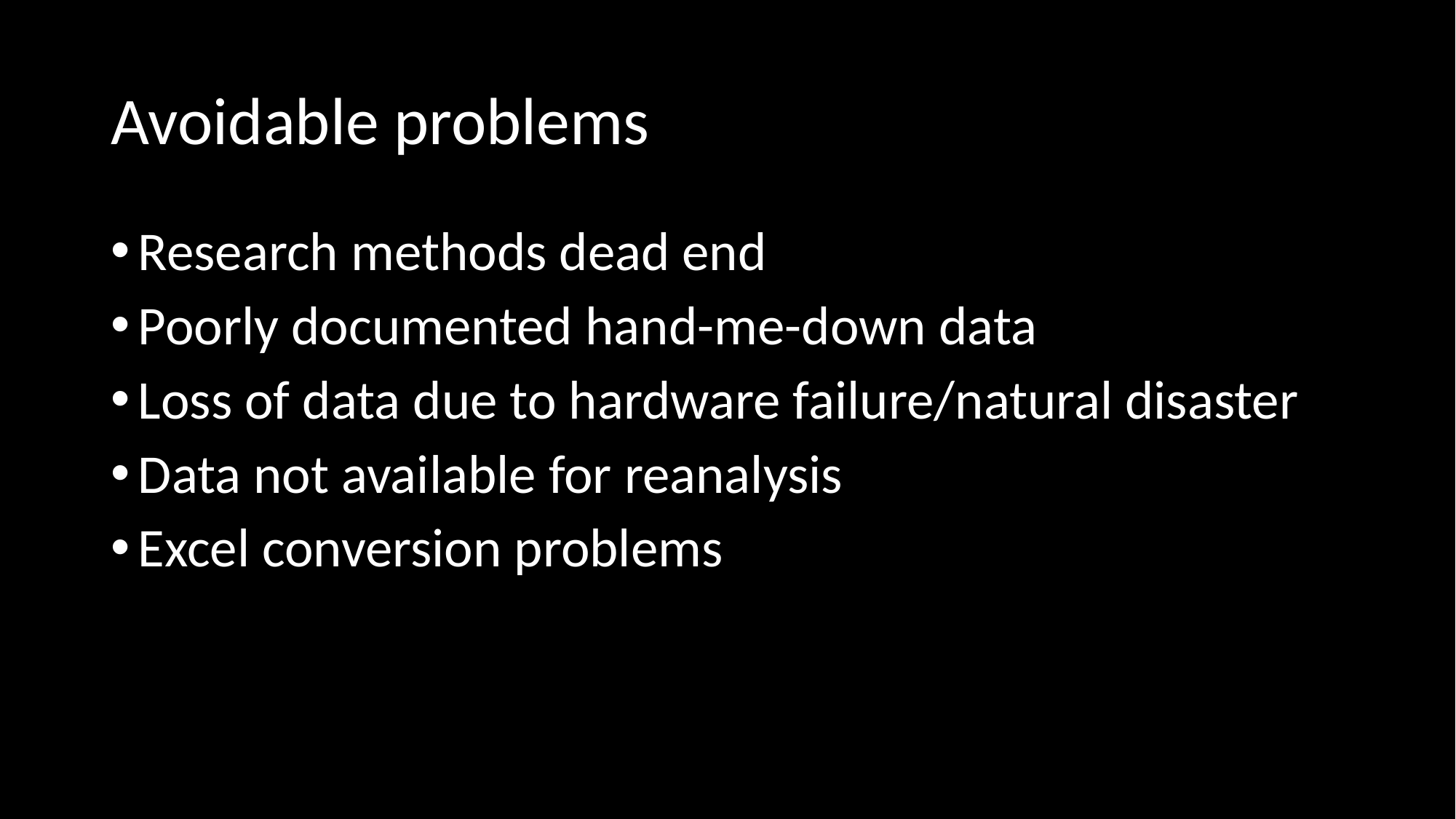

# Avoidable problems
Research methods dead end
Poorly documented hand-me-down data
Loss of data due to hardware failure/natural disaster
Data not available for reanalysis
Excel conversion problems